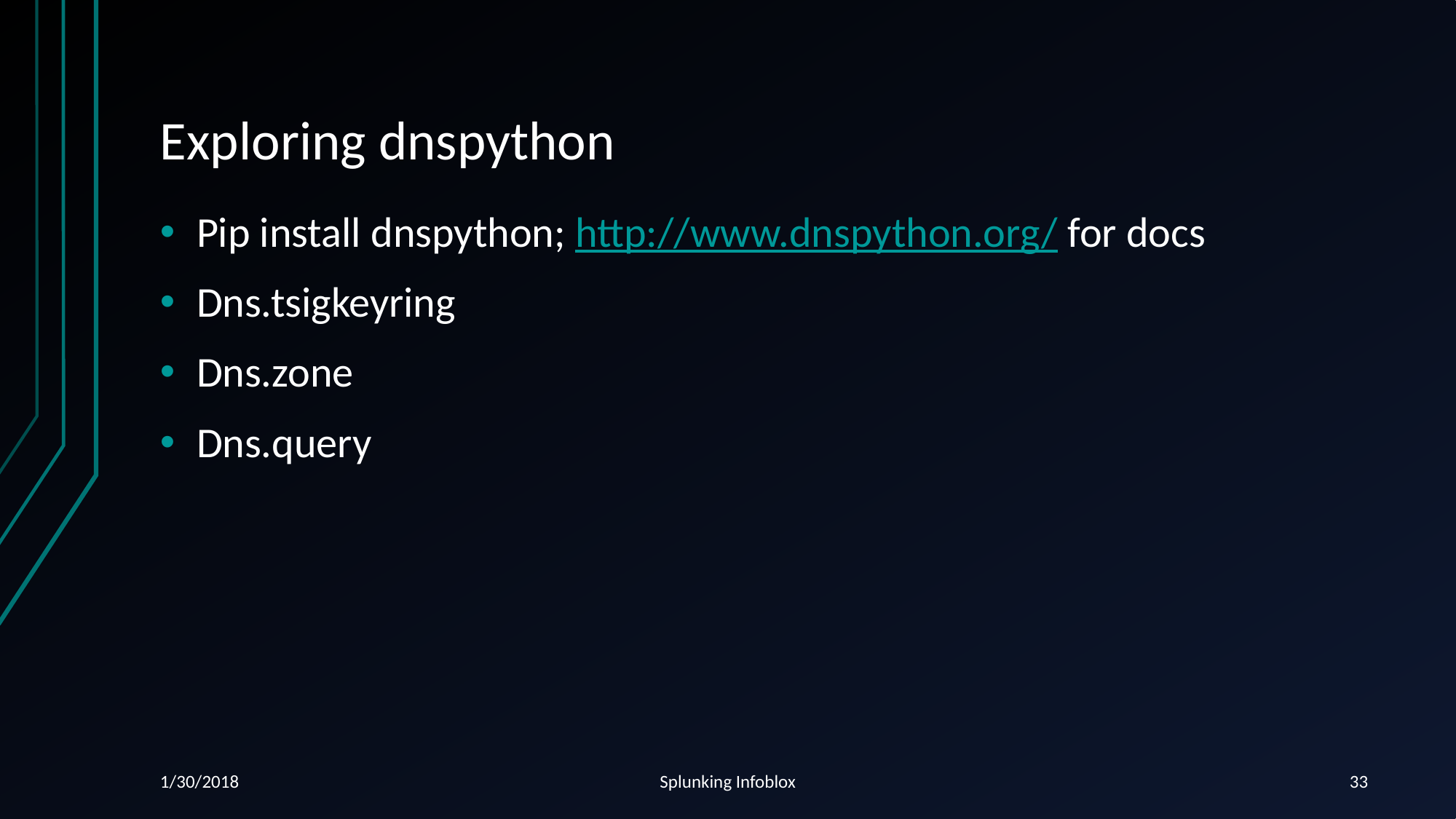

# Exploring dnspython
Pip install dnspython; http://www.dnspython.org/ for docs
Dns.tsigkeyring
Dns.zone
Dns.query

1/30/2018
Splunking Infoblox
33